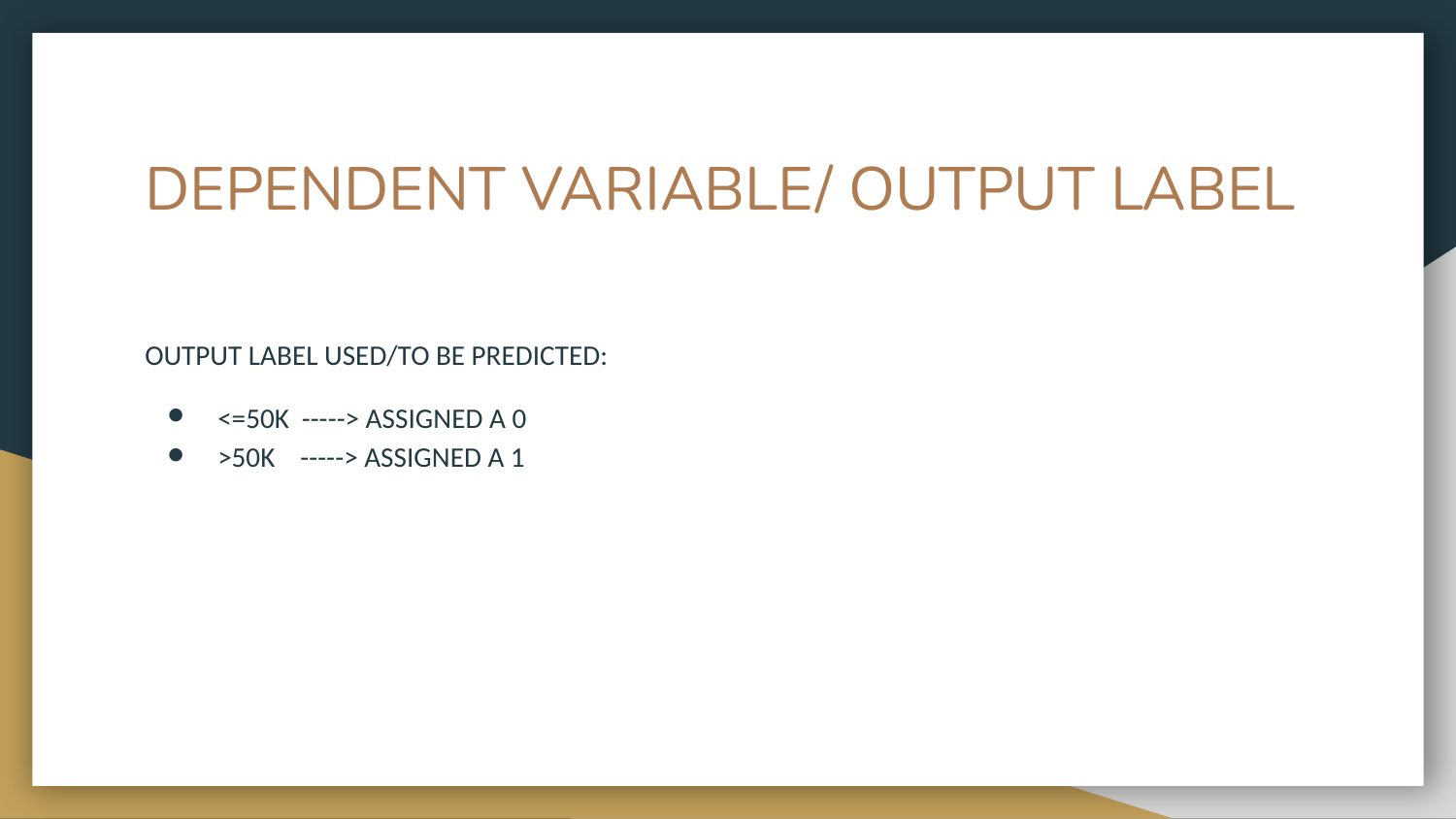

# DEPENDENT VARIABLE/ OUTPUT LABEL
OUTPUT LABEL USED/TO BE PREDICTED:
<=50K  -----> ASSIGNED A 0
>50K    -----> ASSIGNED A 1